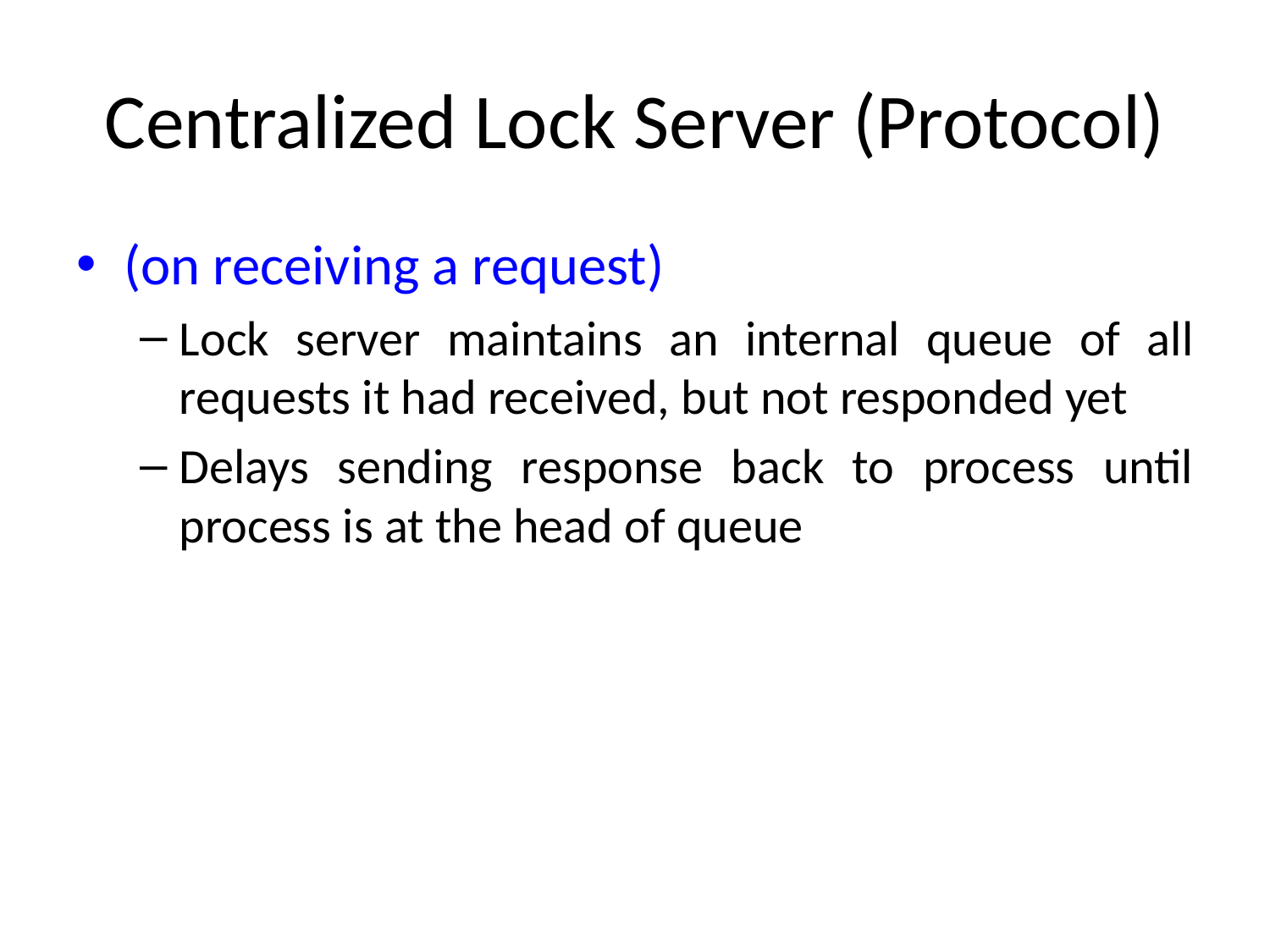

# Centralized Lock Server (Protocol)
(on receiving a request)
Lock server maintains an internal queue of all requests it had received, but not responded yet
Delays sending response back to process until process is at the head of queue